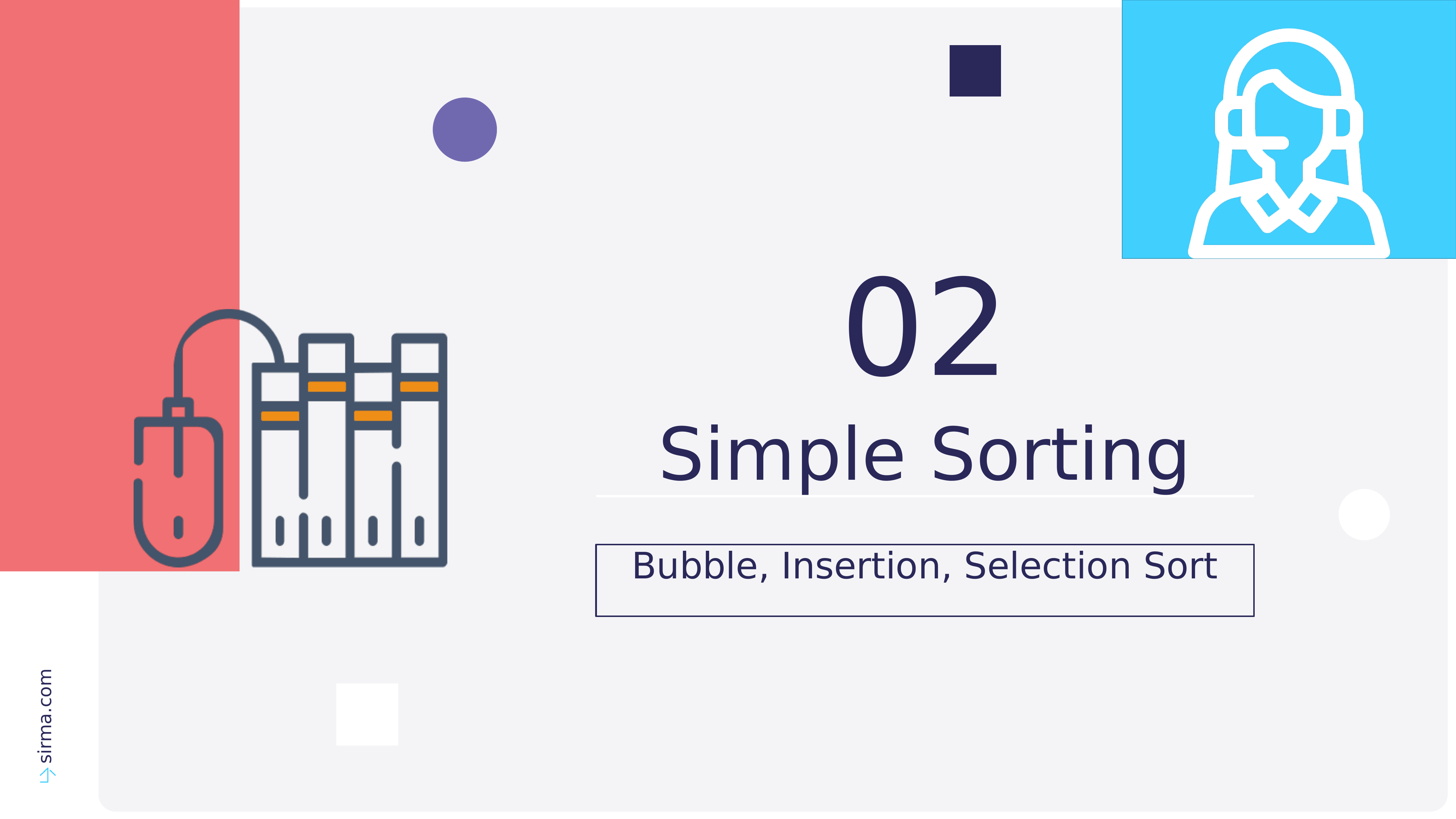

02
Simple Sorting
Bubble, Insertion, Selection Sort